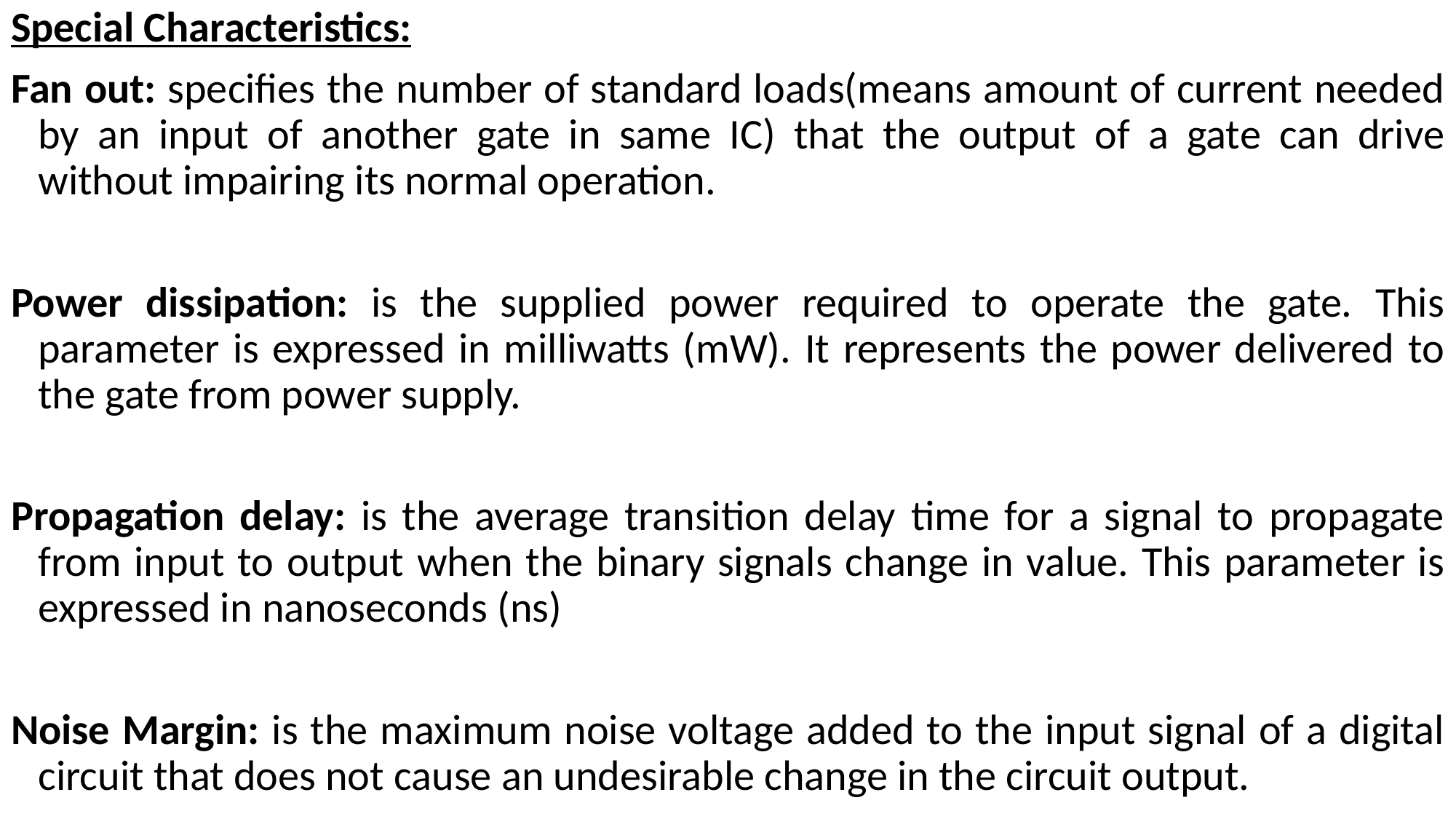

Special Characteristics:
Fan out: specifies the number of standard loads(means amount of current needed by an input of another gate in same IC) that the output of a gate can drive without impairing its normal operation.

Power dissipation: is the supplied power required to operate the gate. This parameter is expressed in milliwatts (mW). It represents the power delivered to the gate from power supply.

Propagation delay: is the average transition delay time for a signal to propagate from input to output when the binary signals change in value. This parameter is expressed in nanoseconds (ns)

Noise Margin: is the maximum noise voltage added to the input signal of a digital circuit that does not cause an undesirable change in the circuit output.